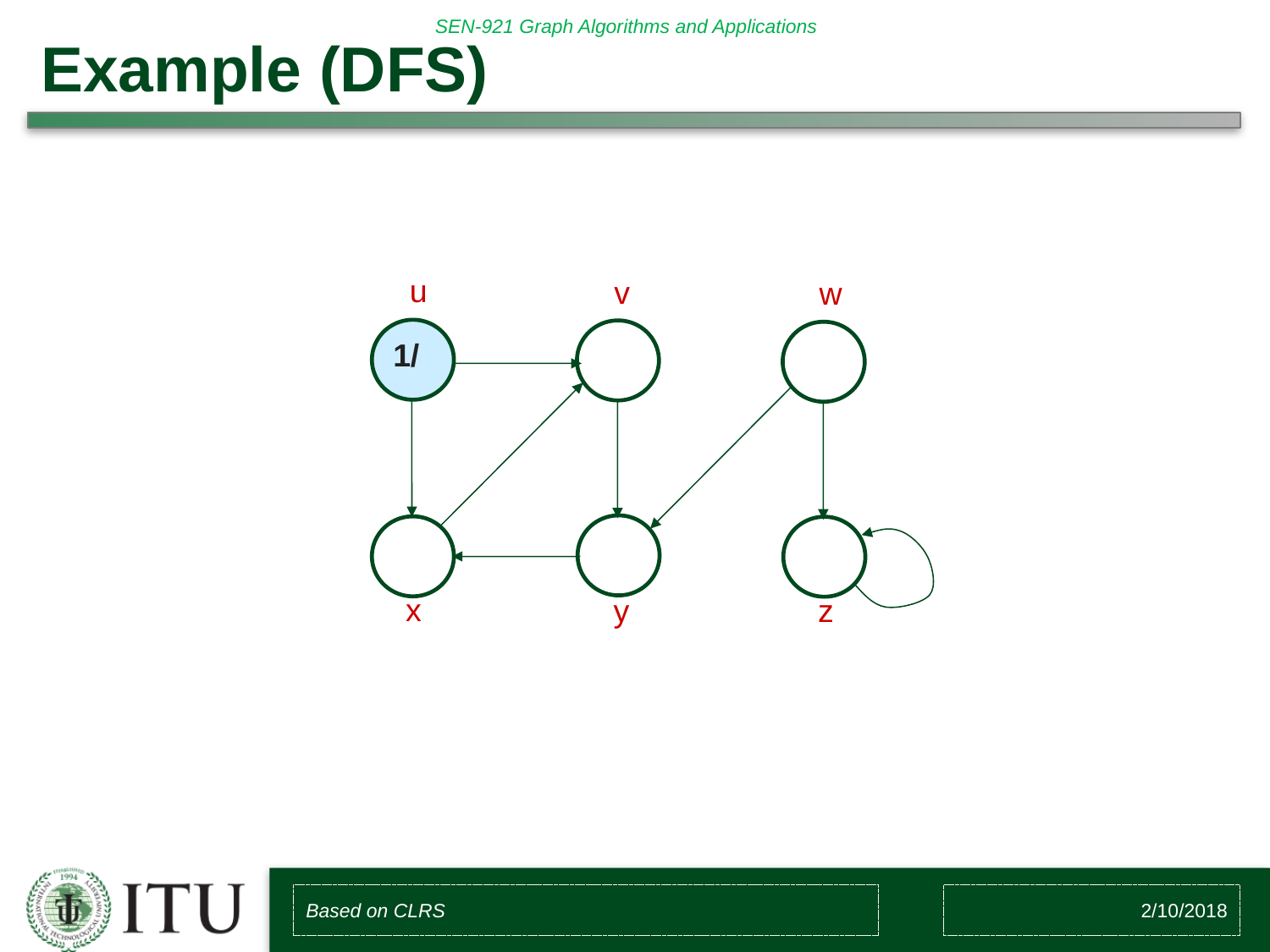

# Example (DFS)

u
v
w

1/

x
z
y
Based on CLRS
2/10/2018